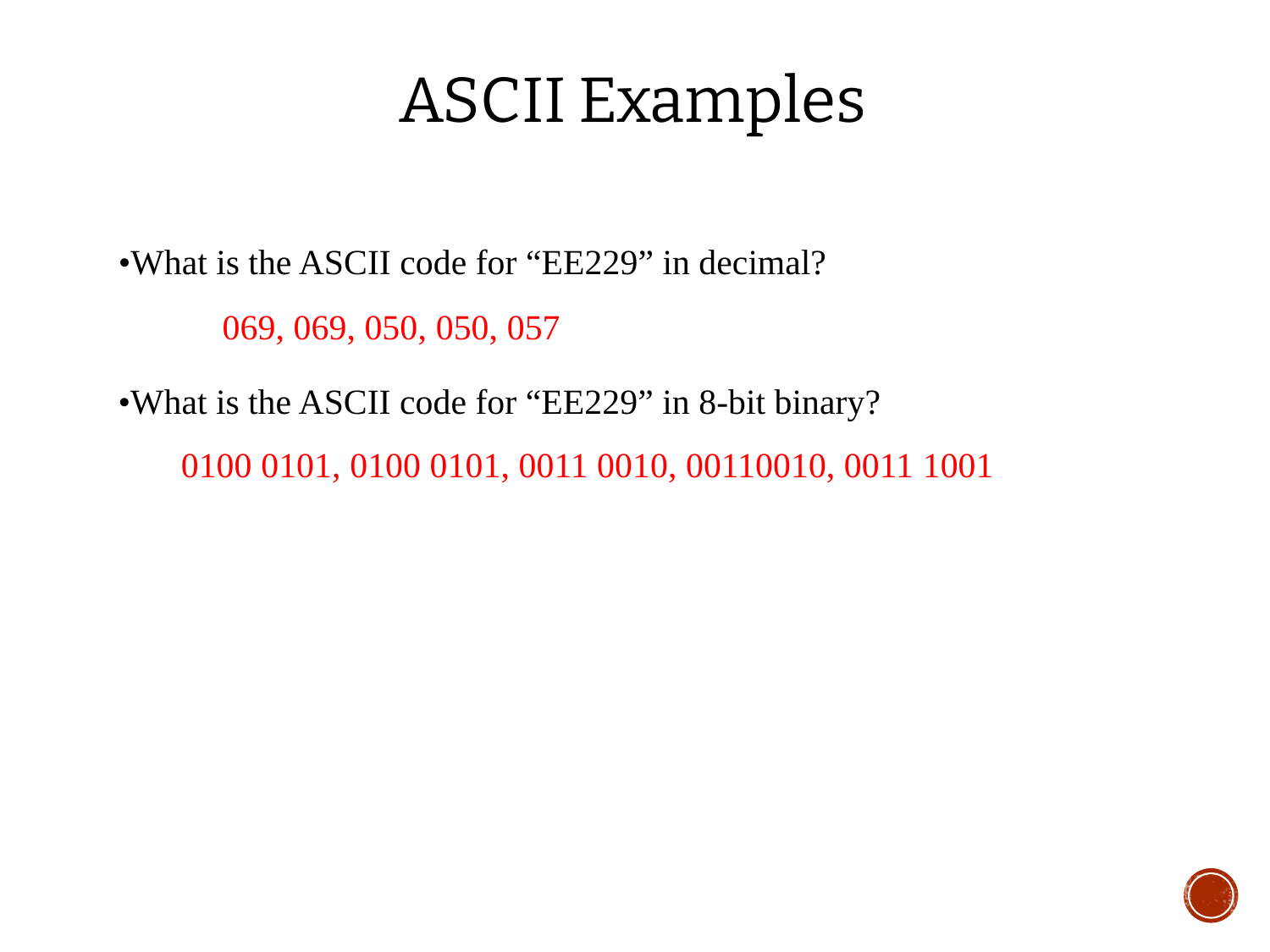

ASCII Examples
•What is the ASCII code for “EE229” in decimal?
069, 069, 050, 050, 057
•What is the ASCII code for “EE229” in 8-bit binary?
0100 0101, 0100 0101, 0011 0010, 00110010, 0011 1001